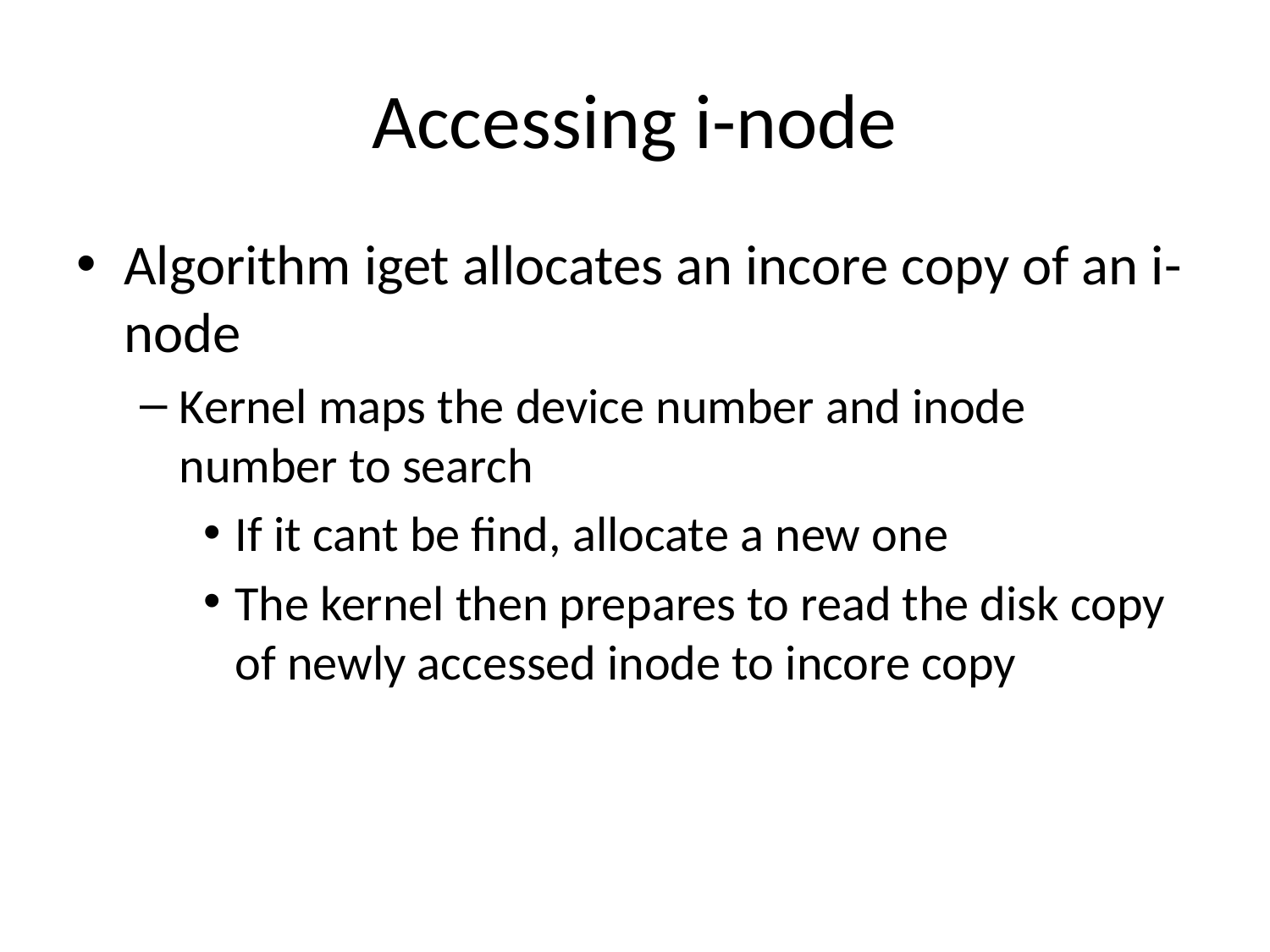

# Accessing i-node
Algorithm iget allocates an incore copy of an i-node
Kernel maps the device number and inode number to search
If it cant be find, allocate a new one
The kernel then prepares to read the disk copy of newly accessed inode to incore copy